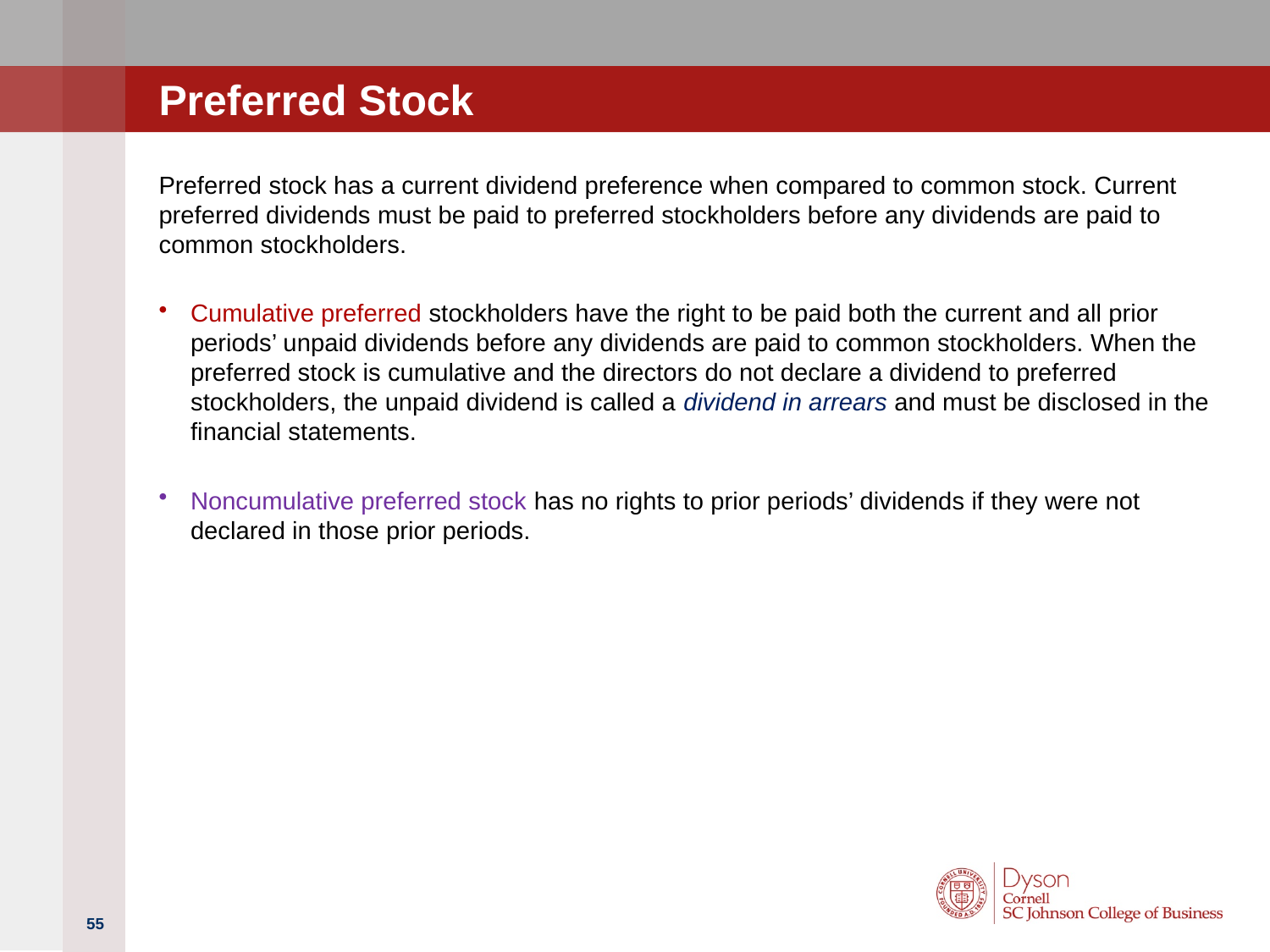

# Preferred Stock
Preferred stock has a current dividend preference when compared to common stock. Current preferred dividends must be paid to preferred stockholders before any dividends are paid to common stockholders.

Cumulative preferred stockholders have the right to be paid both the current and all prior periods’ unpaid dividends before any dividends are paid to common stockholders. When the preferred stock is cumulative and the directors do not declare a dividend to preferred stockholders, the unpaid dividend is called a dividend in arrears and must be disclosed in the financial statements.

Noncumulative preferred stock has no rights to prior periods’ dividends if they were not declared in those prior periods.
55